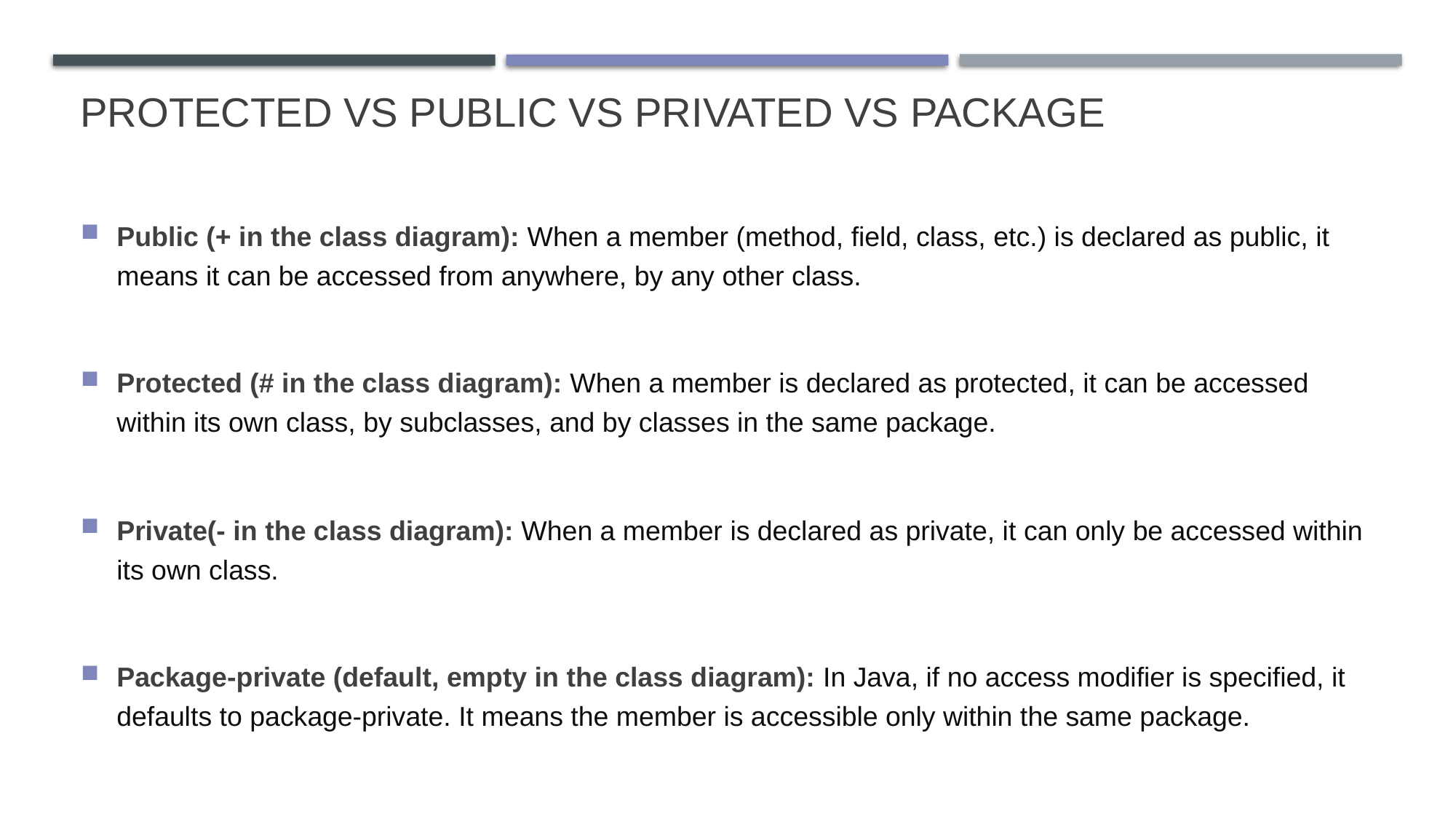

# Protected VS PUBLIC VS PRIVATED VS PACKAGE
Public (+ in the class diagram): When a member (method, field, class, etc.) is declared as public, it means it can be accessed from anywhere, by any other class.

Protected (# in the class diagram): When a member is declared as protected, it can be accessed within its own class, by subclasses, and by classes in the same package.

Private(- in the class diagram): When a member is declared as private, it can only be accessed within its own class.

Package-private (default, empty in the class diagram): In Java, if no access modifier is specified, it defaults to package-private. It means the member is accessible only within the same package.